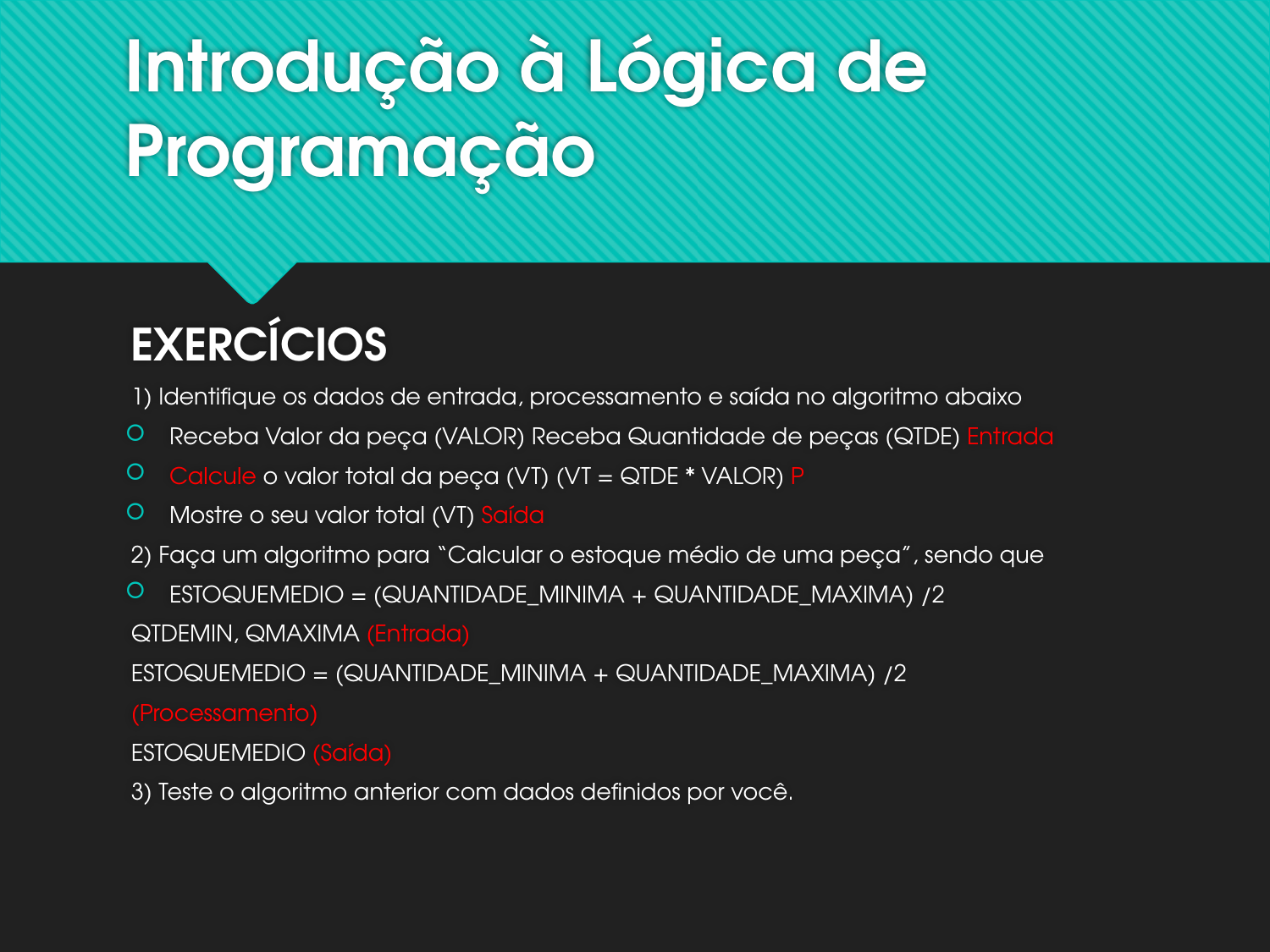

# Introdução à Lógica de Programação
EXERCÍCIOS
1) Identifique os dados de entrada, processamento e saída no algoritmo abaixo
Receba Valor da peça (VALOR) Receba Quantidade de peças (QTDE) Entrada
Calcule o valor total da peça (VT) (VT = QTDE * VALOR) P
Mostre o seu valor total (VT) Saída
2) Faça um algoritmo para “Calcular o estoque médio de uma peça”, sendo que
ESTOQUEMEDIO = (QUANTIDADE_MINIMA + QUANTIDADE_MAXIMA) /2
QTDEMIN, QMAXIMA (Entrada)
ESTOQUEMEDIO = (QUANTIDADE_MINIMA + QUANTIDADE_MAXIMA) /2
(Processamento)
ESTOQUEMEDIO (Saída)
3) Teste o algoritmo anterior com dados definidos por você.